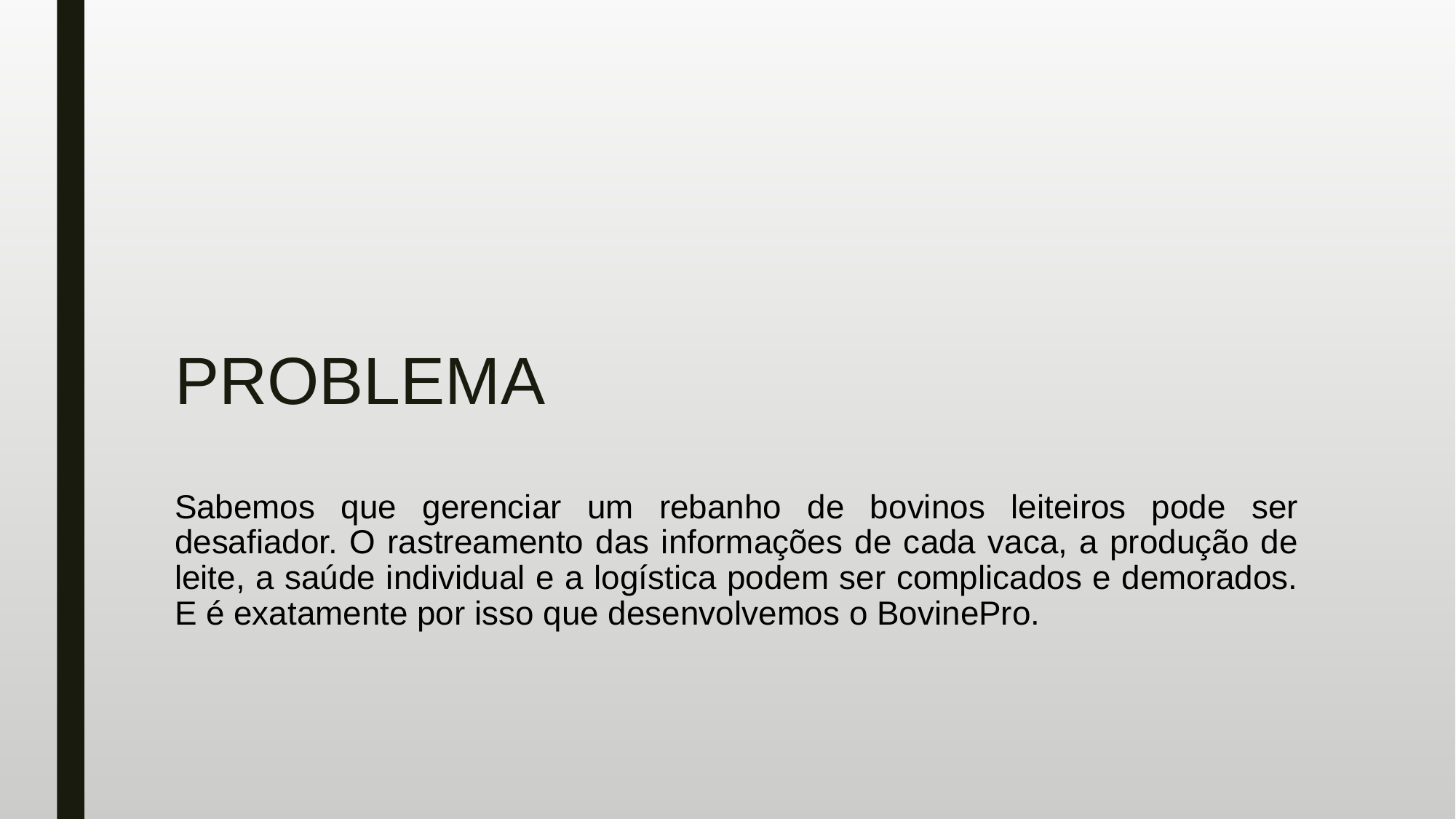

# PROBLEMA Sabemos que gerenciar um rebanho de bovinos leiteiros pode ser desafiador. O rastreamento das informações de cada vaca, a produção de leite, a saúde individual e a logística podem ser complicados e demorados. E é exatamente por isso que desenvolvemos o BovinePro.